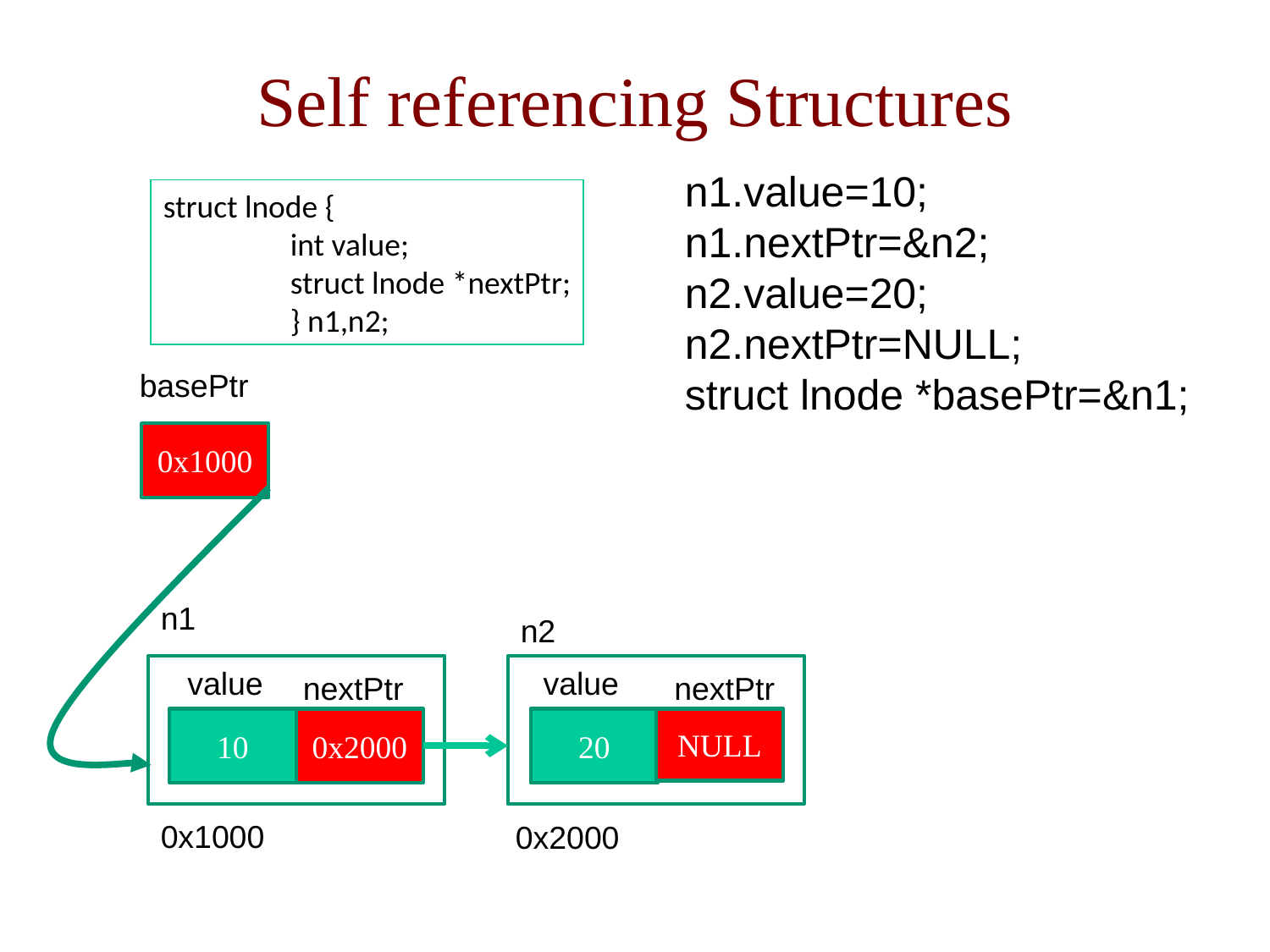

# Self referencing Structures
n1.value=10;
n1.nextPtr=&n2;
n2.value=20;
n2.nextPtr=NULL;
struct lnode *basePtr=&n1;

struct lnode {
	int value;
	struct lnode *nextPtr;
	} n1,n2;
basePtr
0x1000

n1
n2

10
0x2000

20
NULL
value
value
nextPtr
nextPtr
0x1000
0x2000